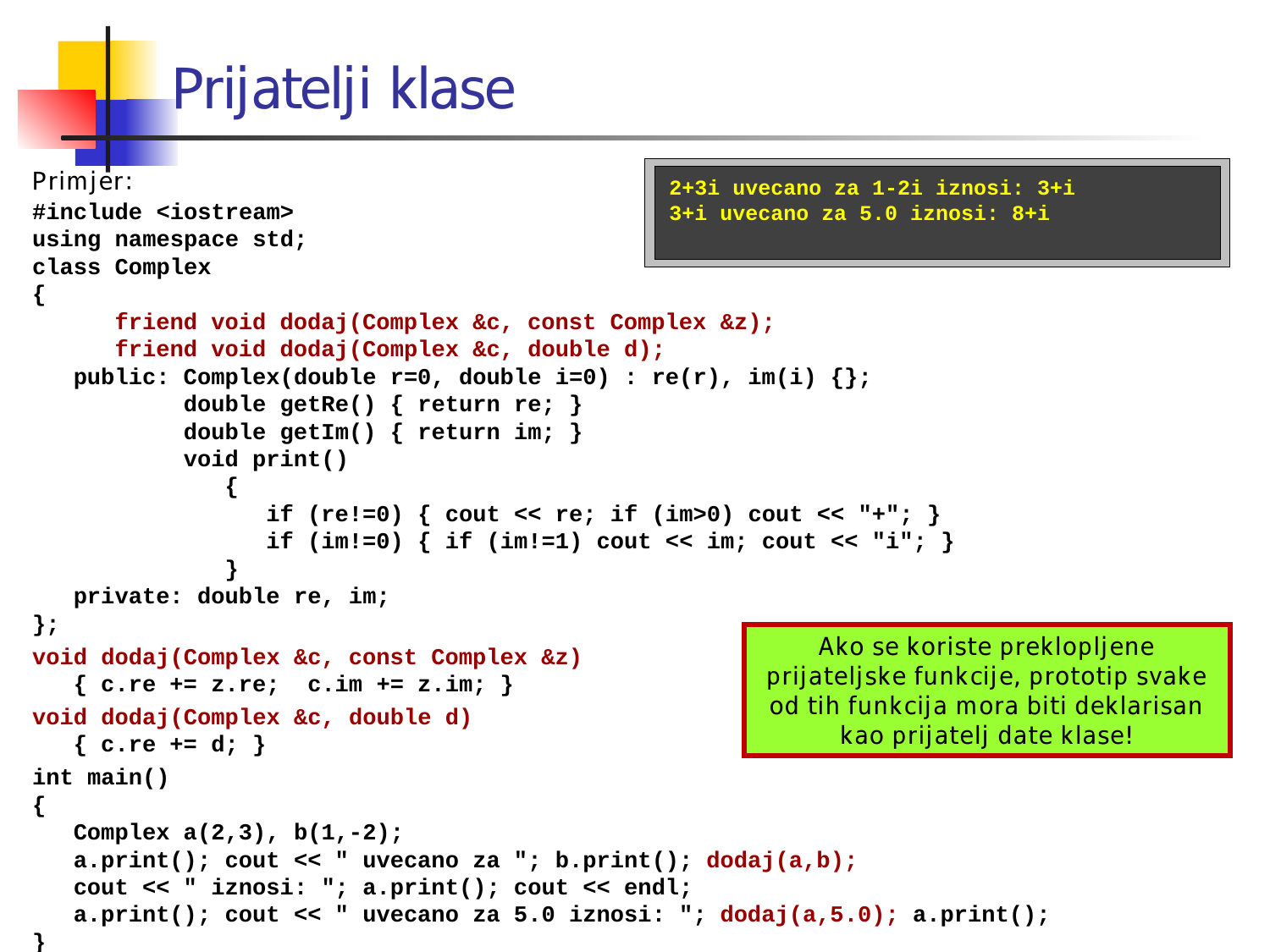

# Prijatelji klase

Primjer:
#include <iostream>
using namespace std;
class Complex
{
      friend void dodaj(Complex &c, const Complex &z);
      friend void dodaj(Complex &c, double d);
   public: Complex(double r=0, double i=0) : re(r), im(i) {};
           double getRe() { return re; }
           double getIm() { return im; }
           void print()
              {
                 if (re!=0) { cout << re; if (im>0) cout << "+"; }
                 if (im!=0) { if (im!=1) cout << im; cout << "i"; }
              }
   private: double re, im;
};
void dodaj(Complex &c, const Complex &z)
   { c.re += z.re;  c.im += z.im; }
void dodaj(Complex &c, double d)
   { c.re += d; }
int main()
{
   Complex a(2,3), b(1,-2);
   a.print(); cout << " uvecano za "; b.print(); dodaj(a,b);
   cout << " iznosi: "; a.print(); cout << endl;
   a.print(); cout << " uvecano za 5.0 iznosi: "; dodaj(a,5.0); a.print();
}
2+3i uvecano za 1-2i iznosi: 3+i
3+i uvecano za 5.0 iznosi: 8+i
Ako se koriste preklopljene prijateljske funkcije, prototip svake od tih funkcija mora biti deklarisan kao prijatelj date klase!